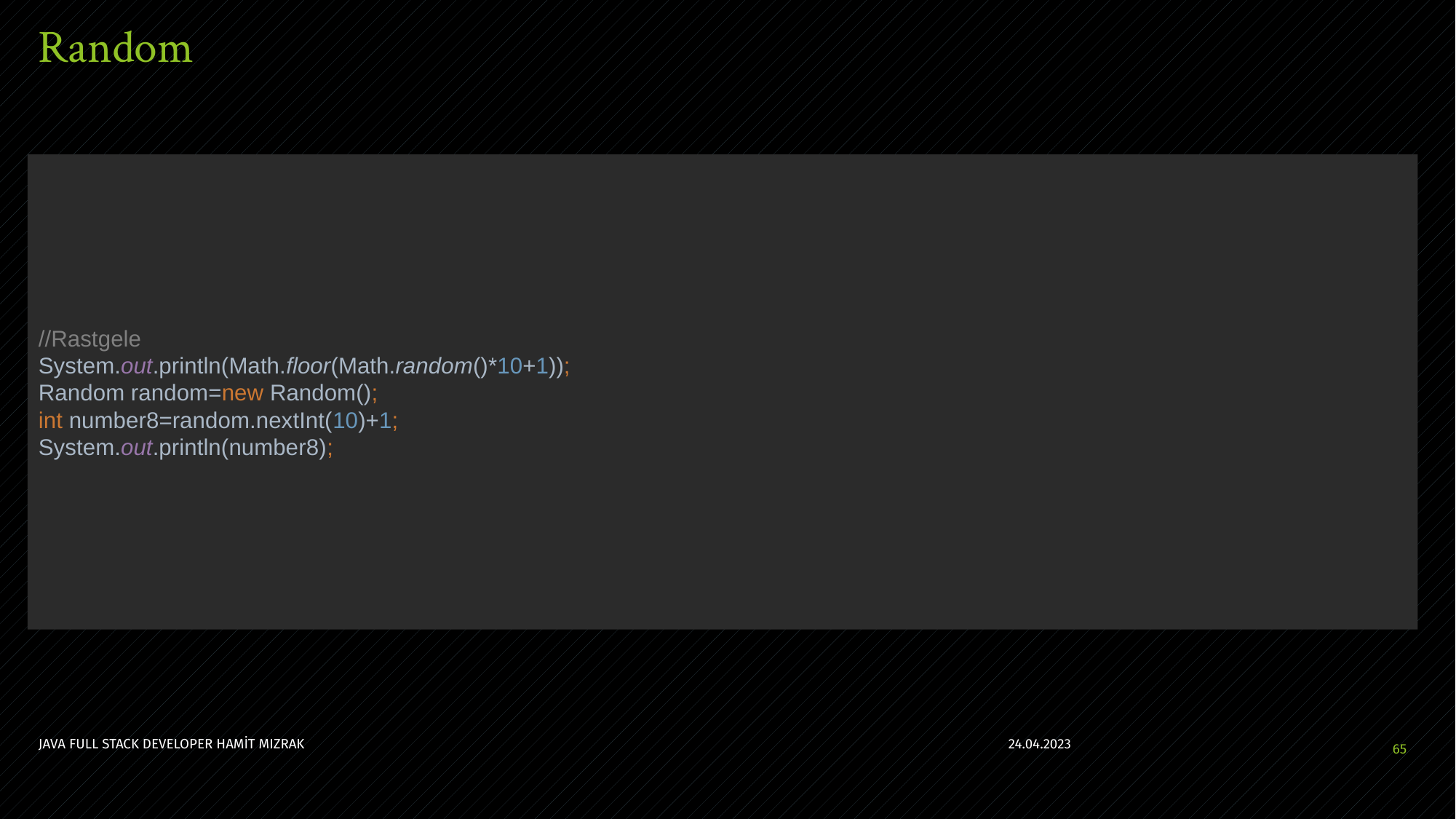

# Random
//Rastgele
System.out.println(Math.floor(Math.random()*10+1));
Random random=new Random();
int number8=random.nextInt(10)+1;
System.out.println(number8);
JAVA FULL STACK DEVELOPER HAMİT MIZRAK
24.04.2023
65